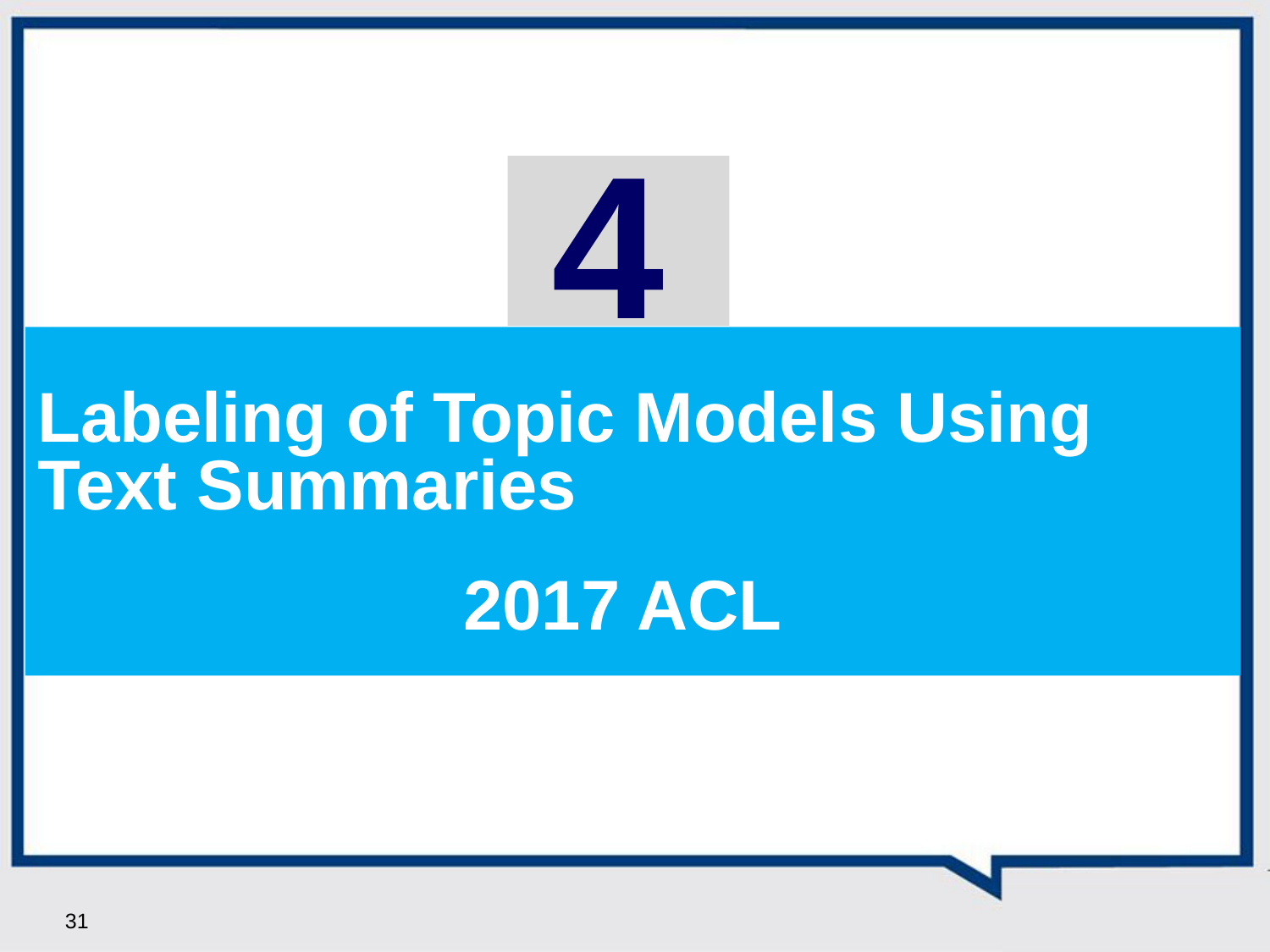

4

Labeling of Topic Models Using Text Summaries
2017 ACL

31